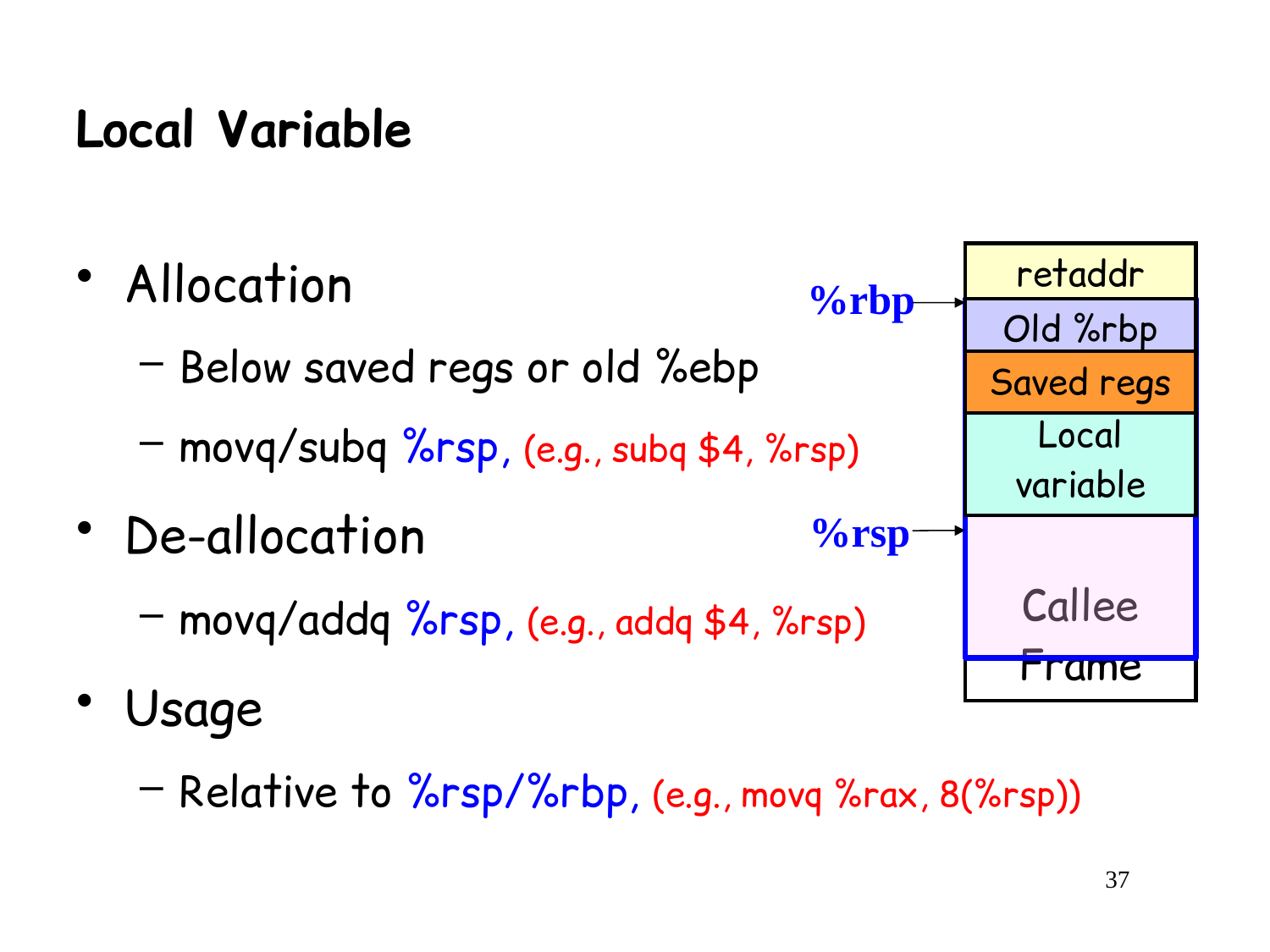

# Local Variable
Allocation
Below saved regs or old %ebp
movq/subq %rsp, (e.g., subq $4, %rsp)
De-allocation
movq/addq %rsp, (e.g., addq $4, %rsp)
Usage
Relative to %rsp/%rbp, (e.g., movq %rax, 8(%rsp))
| retaddr |
| --- |
%rbp

%rsp

| Callee Frame |
| --- |
| Old %rbp |
| --- |

| Saved regs |
| --- |
| Local variable |
| --- |
37